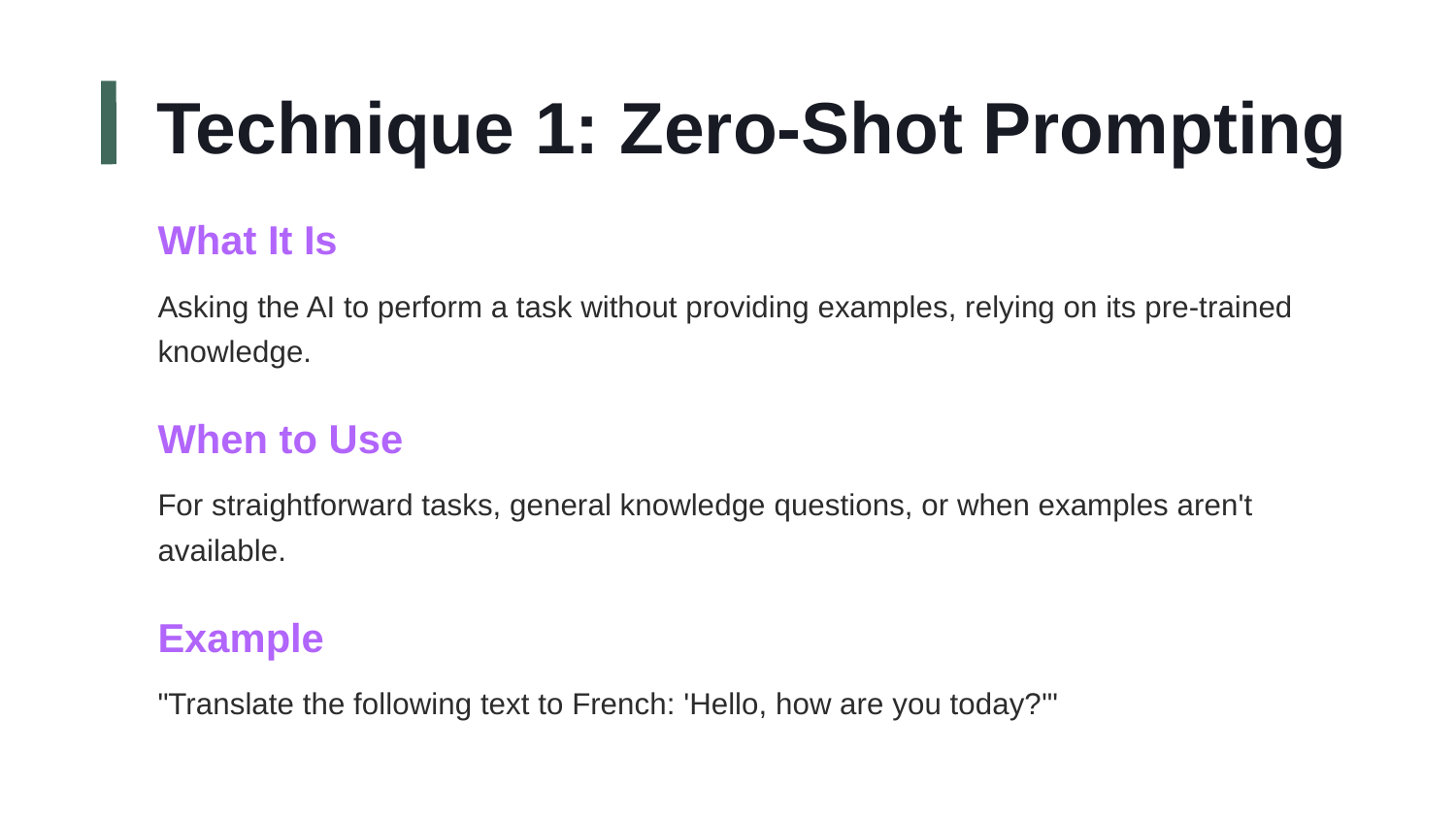

Technique 1: Zero-Shot Prompting
What It Is
Asking the AI to perform a task without providing examples, relying on its pre-trained knowledge.
When to Use
For straightforward tasks, general knowledge questions, or when examples aren't available.
Example
"Translate the following text to French: 'Hello, how are you today?'"